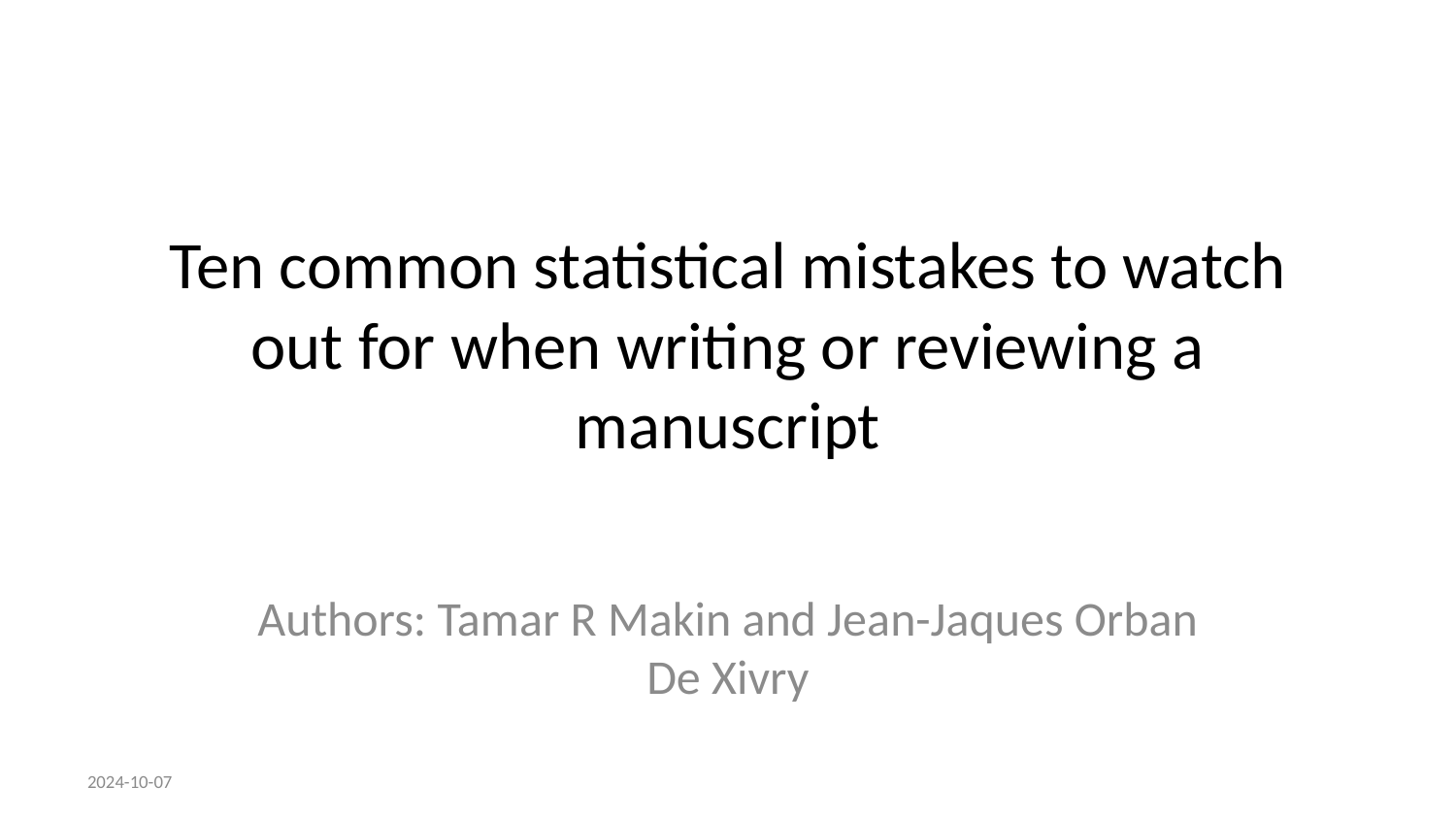

# Ten common statistical mistakes to watch out for when writing or reviewing a manuscript
Authors: Tamar R Makin and Jean-Jaques Orban De Xivry
2024-10-07